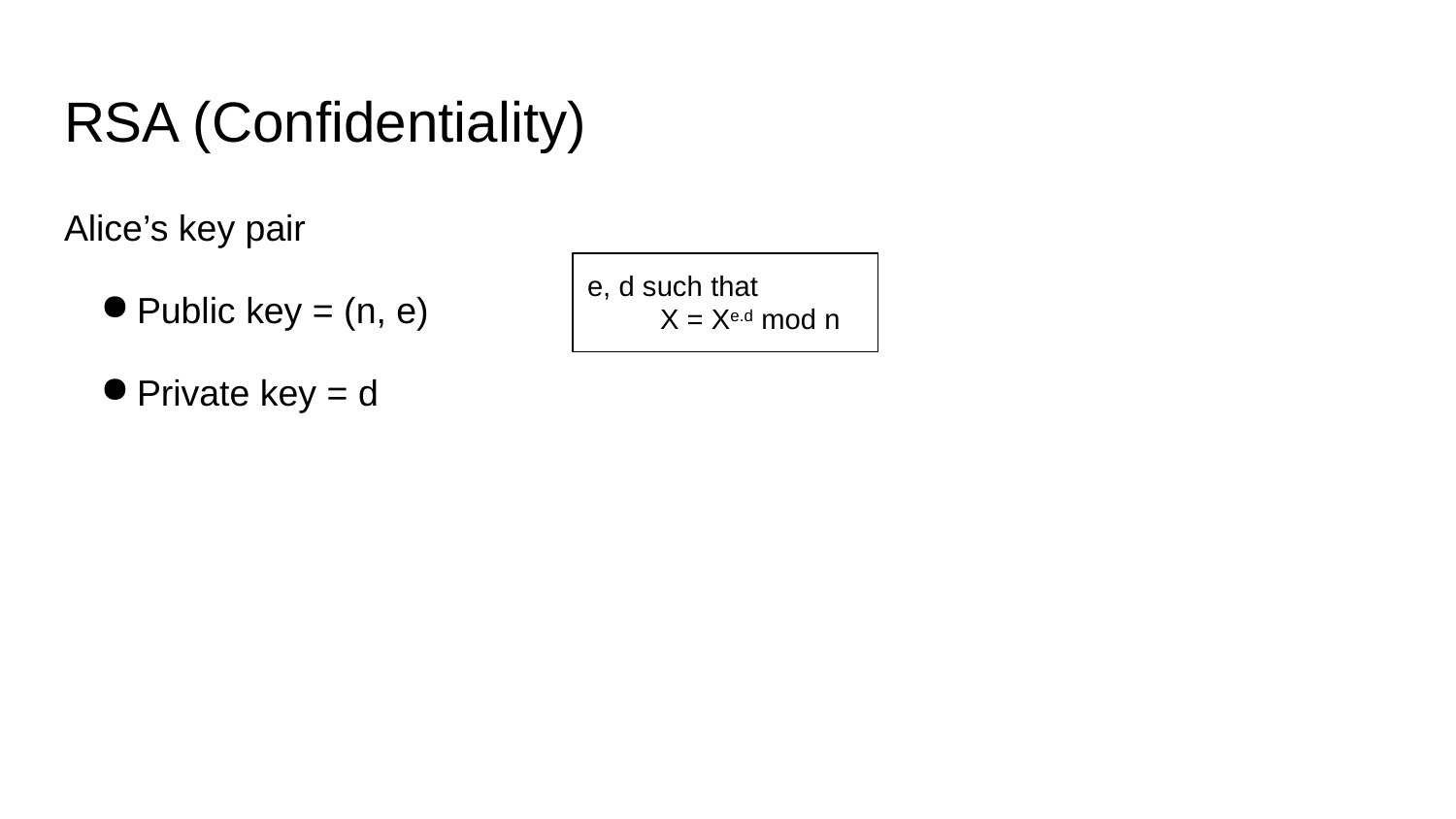

# RSA (Confidentiality)
Alice’s key pair
Public key = (n, e)
Private key = d

e, d such that
X = Xe.d mod n